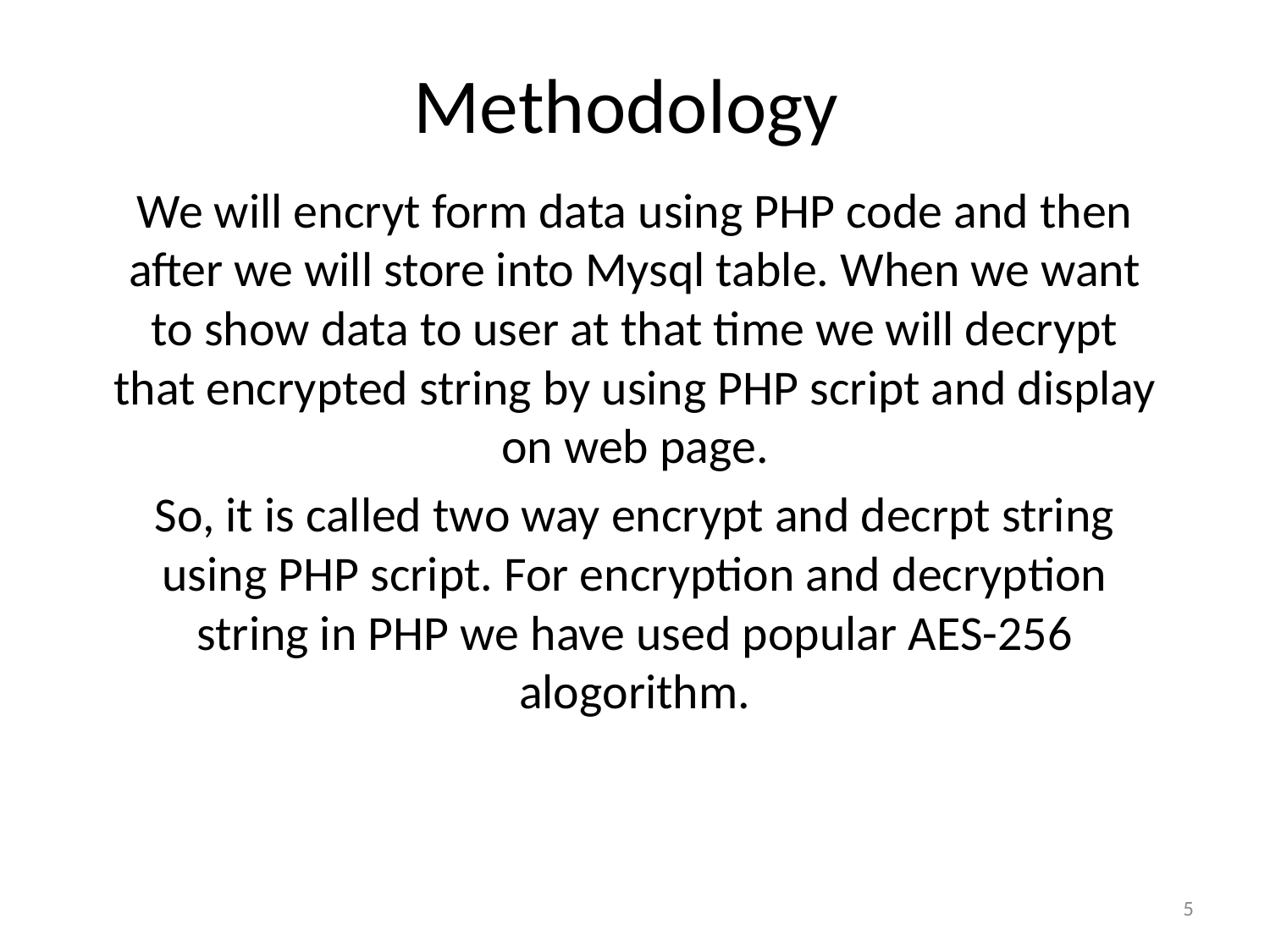

# Methodology
We will encryt form data using PHP code and then after we will store into Mysql table. When we want to show data to user at that time we will decrypt that encrypted string by using PHP script and display on web page.
So, it is called two way encrypt and decrpt string using PHP script. For encryption and decryption string in PHP we have used popular AES-256 alogorithm.
5